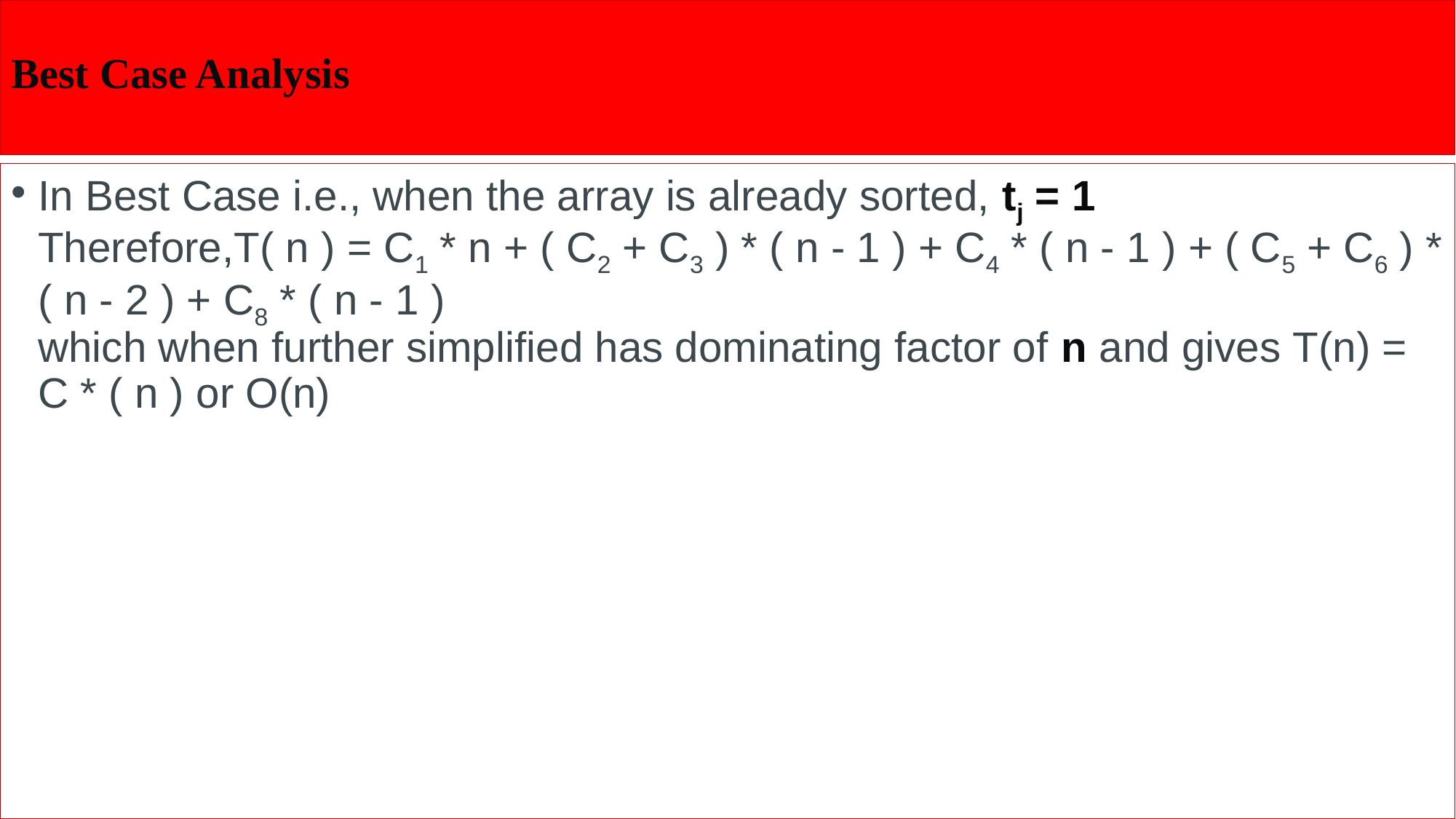

# Best Case Analysis
In Best Case i.e., when the array is already sorted, tj = 1
Therefore,T( n ) = C1 * n + ( C2 + C3 ) * ( n - 1 ) + C4 * ( n - 1 ) + ( C5 + C6 ) * ( n - 2 ) + C8 * ( n - 1 )
which when further simplified has dominating factor of n and gives T(n) = C * ( n ) or O(n)